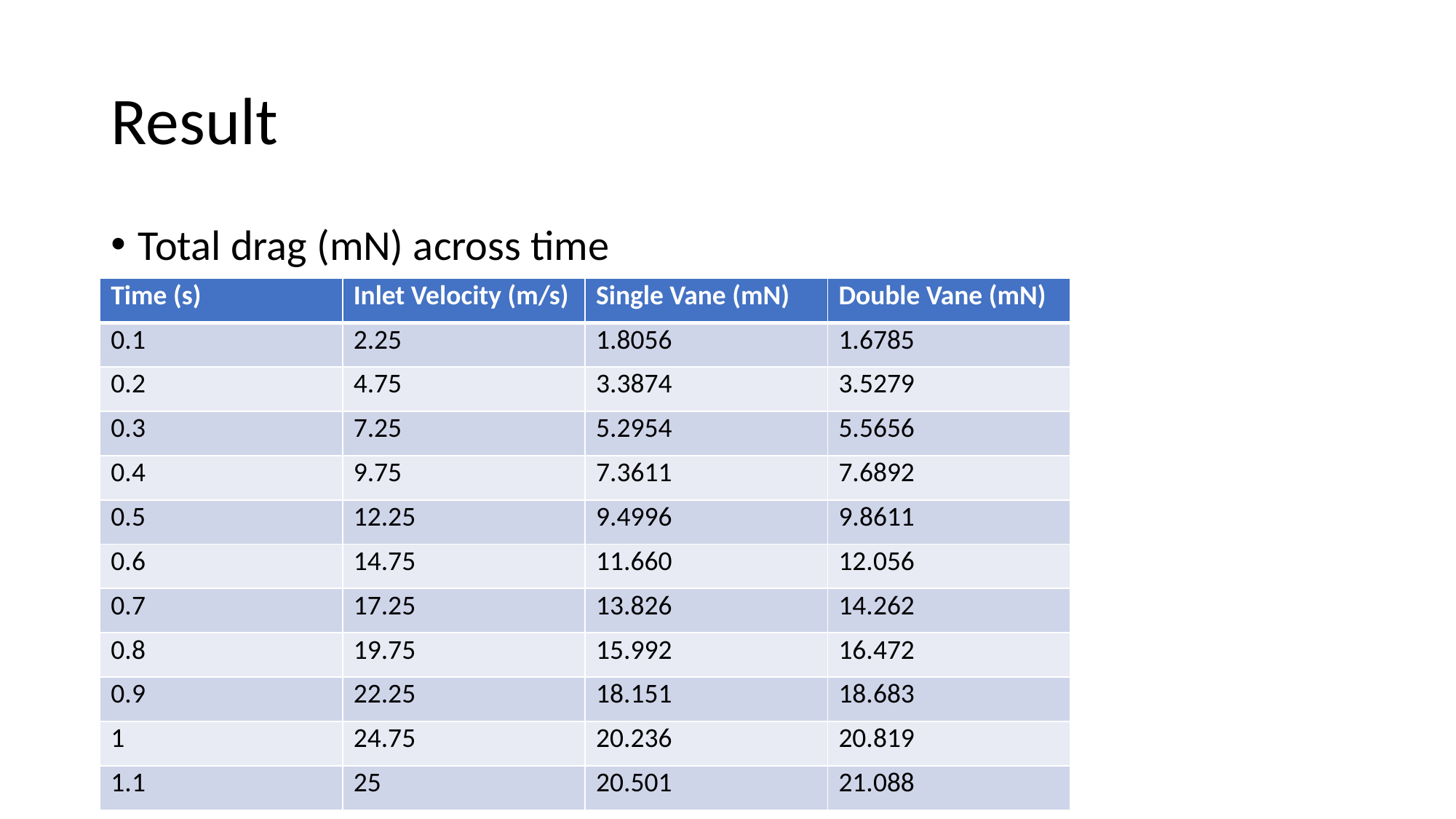

# Result
Total drag (mN) across time
| Time (s) | Inlet Velocity (m/s) | Single Vane (mN) | Double Vane (mN) |
| --- | --- | --- | --- |
| 0.1 | 2.25 | 1.8056 | 1.6785 |
| 0.2 | 4.75 | 3.3874 | 3.5279 |
| 0.3 | 7.25 | 5.2954 | 5.5656 |
| 0.4 | 9.75 | 7.3611 | 7.6892 |
| 0.5 | 12.25 | 9.4996 | 9.8611 |
| 0.6 | 14.75 | 11.660 | 12.056 |
| 0.7 | 17.25 | 13.826 | 14.262 |
| 0.8 | 19.75 | 15.992 | 16.472 |
| 0.9 | 22.25 | 18.151 | 18.683 |
| 1 | 24.75 | 20.236 | 20.819 |
| 1.1 | 25 | 20.501 | 21.088 |